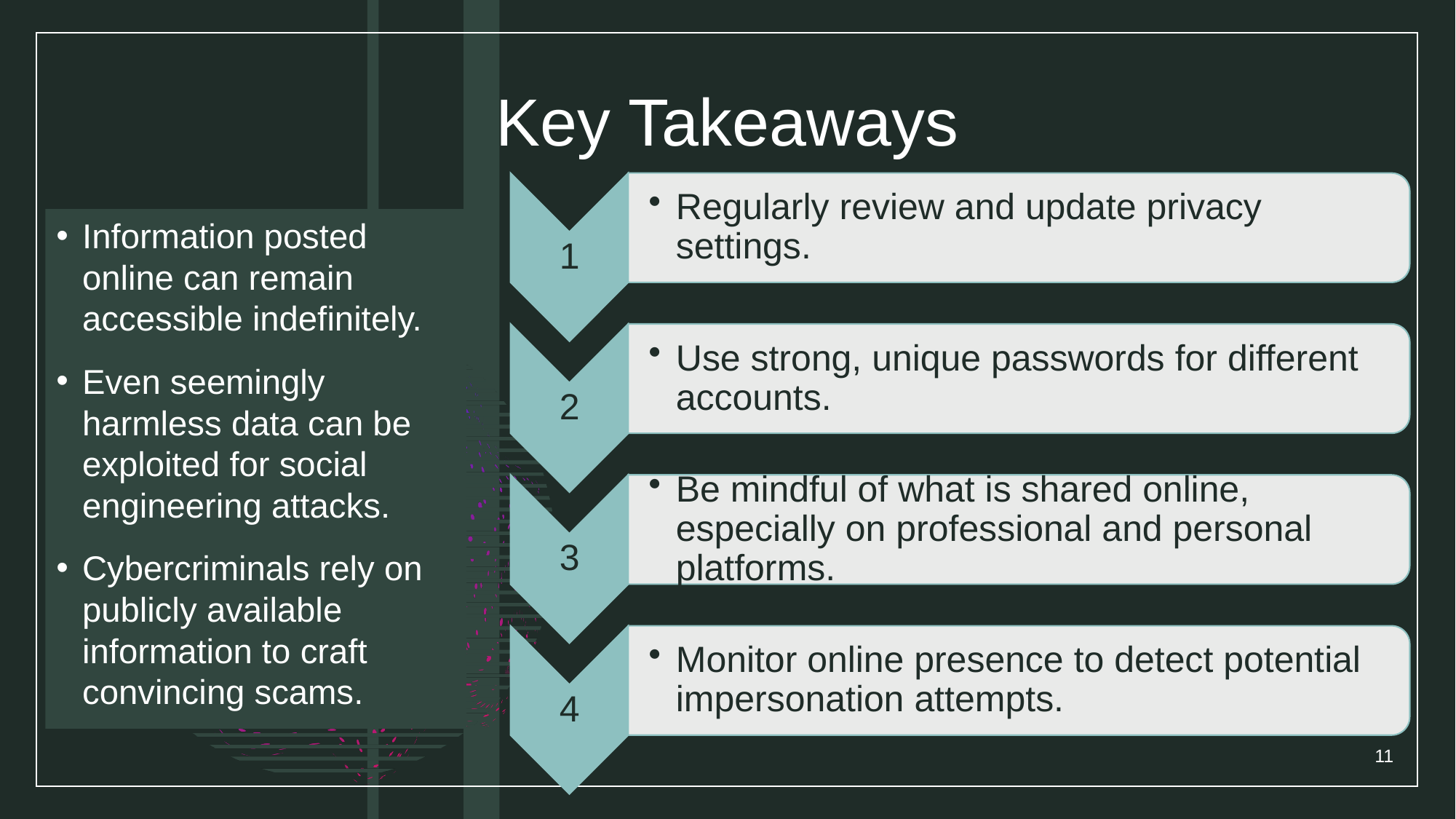

# Key Takeaways
1
Regularly review and update privacy settings.
2
Use strong, unique passwords for different accounts.
3
Be mindful of what is shared online, especially on professional and personal platforms.
4
Monitor online presence to detect potential impersonation attempts.
Information posted online can remain accessible indefinitely.
Even seemingly harmless data can be exploited for social engineering attacks.
Cybercriminals rely on publicly available information to craft convincing scams.
11